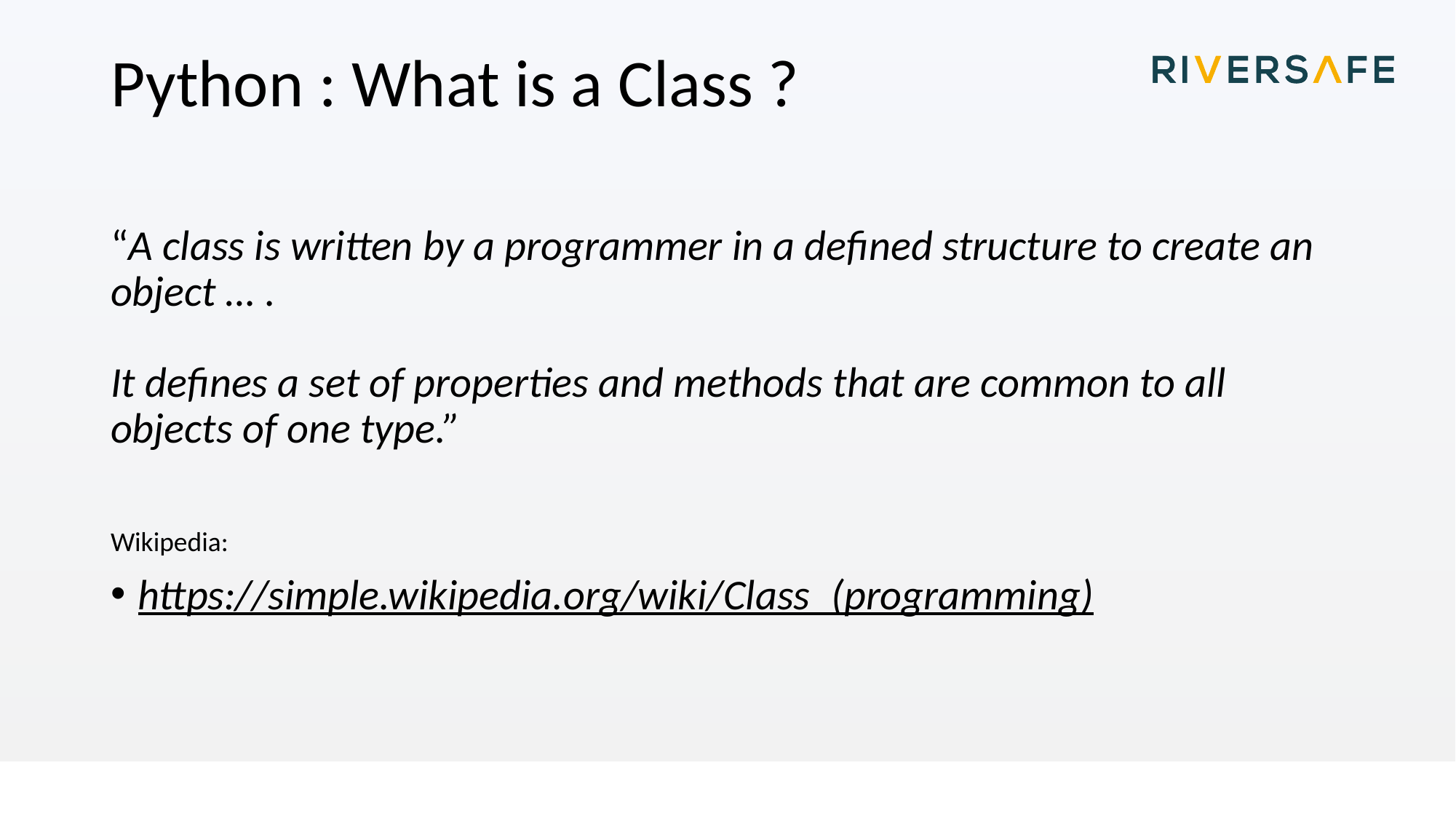

# Python : What is a Class ?
“A class is written by a programmer in a defined structure to create an object … .
It defines a set of properties and methods that are common to all objects of one type.”

Wikipedia:
https://simple.wikipedia.org/wiki/Class_(programming)